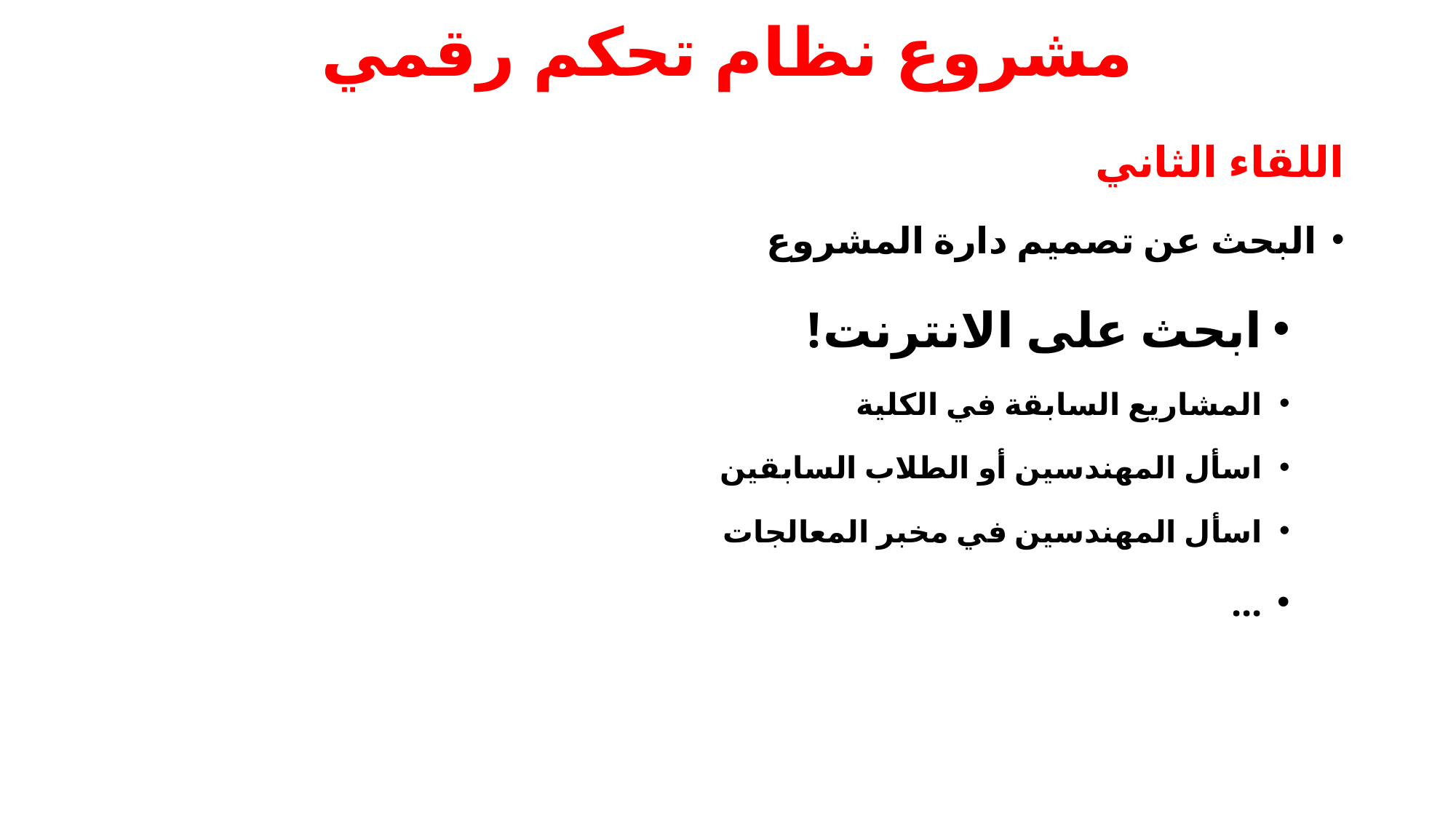

# مشروع نظام تحكم رقمي
اللقاء الثاني
البحث عن تصميم دارة المشروع
ابحث على الانترنت!
المشاريع السابقة في الكلية
اسأل المهندسين أو الطلاب السابقين
اسأل المهندسين في مخبر المعالجات
...